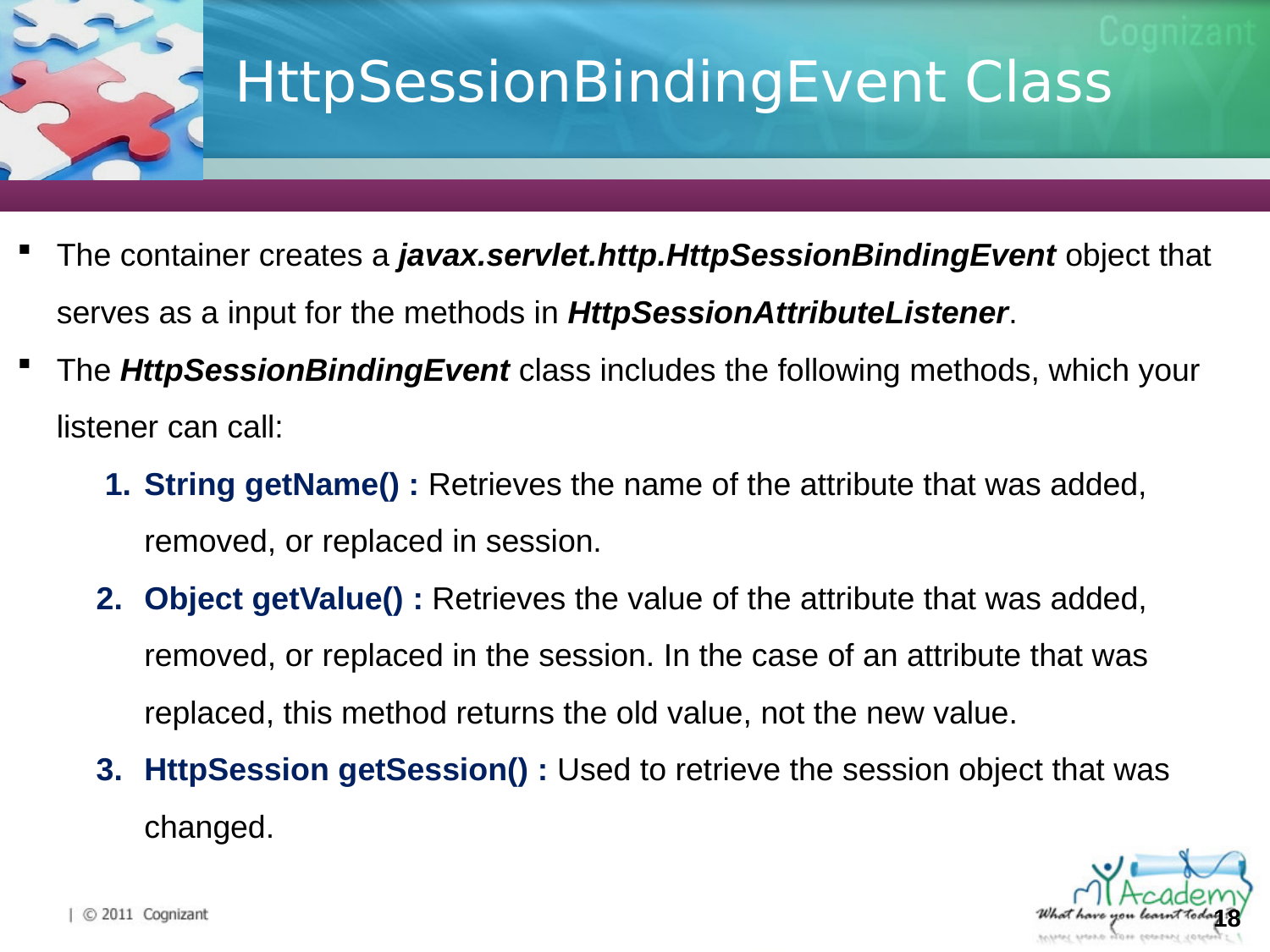

# HttpSessionBindingEvent Class
The container creates a javax.servlet.http.HttpSessionBindingEvent object that serves as a input for the methods in HttpSessionAttributeListener.
The HttpSessionBindingEvent class includes the following methods, which your listener can call:
String getName() : Retrieves the name of the attribute that was added, removed, or replaced in session.
Object getValue() : Retrieves the value of the attribute that was added, removed, or replaced in the session. In the case of an attribute that was replaced, this method returns the old value, not the new value.
HttpSession getSession() : Used to retrieve the session object that was changed.
18